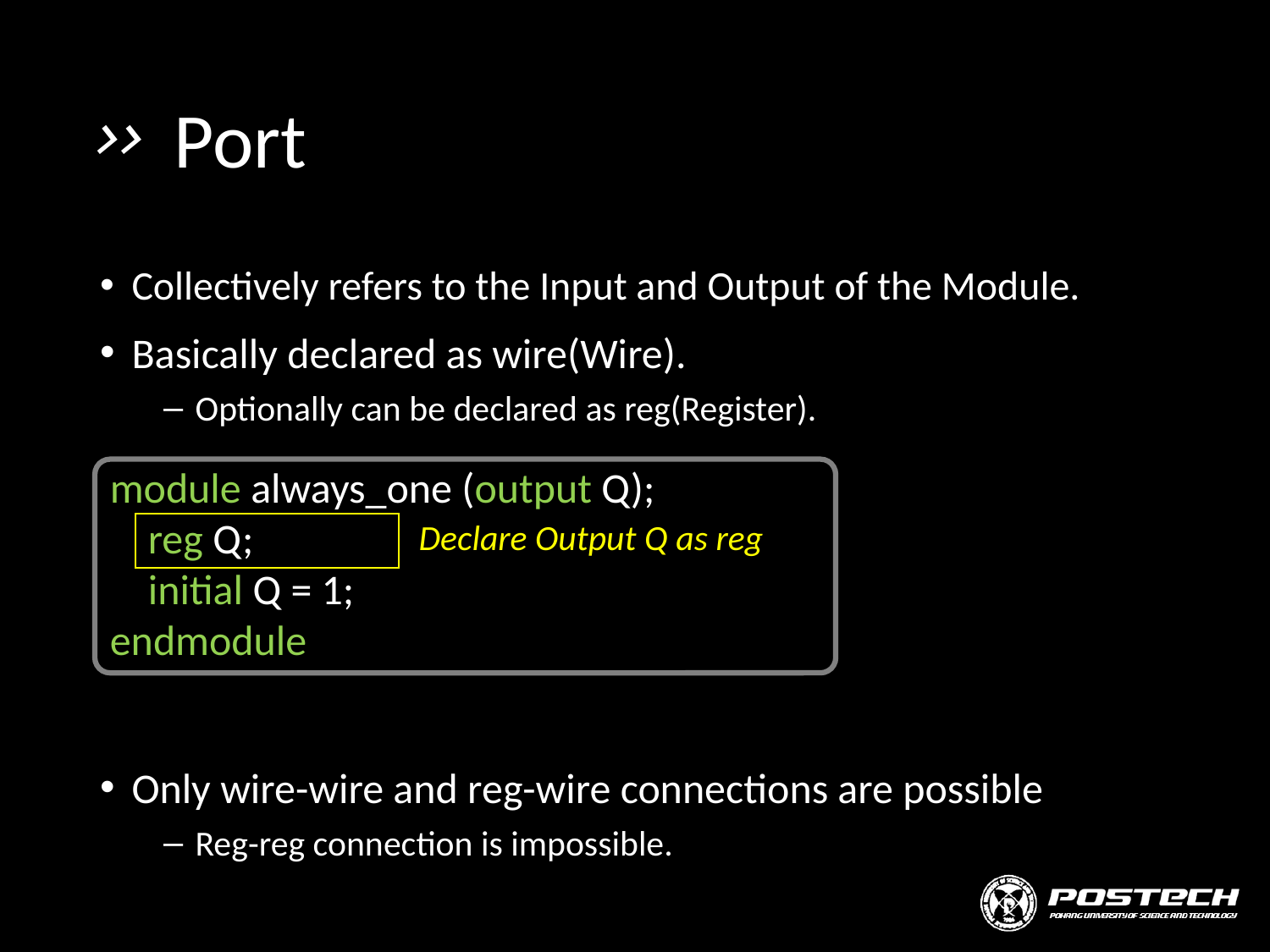

# Port
Collectively refers to the Input and Output of the Module.
Basically declared as wire(Wire).
Optionally can be declared as reg(Register).

Only wire-wire and reg-wire connections are possible
Reg-reg connection is impossible.
module always_one (output Q);
    reg Q;
    initial Q = 1;
endmodule

Declare Output Q as reg